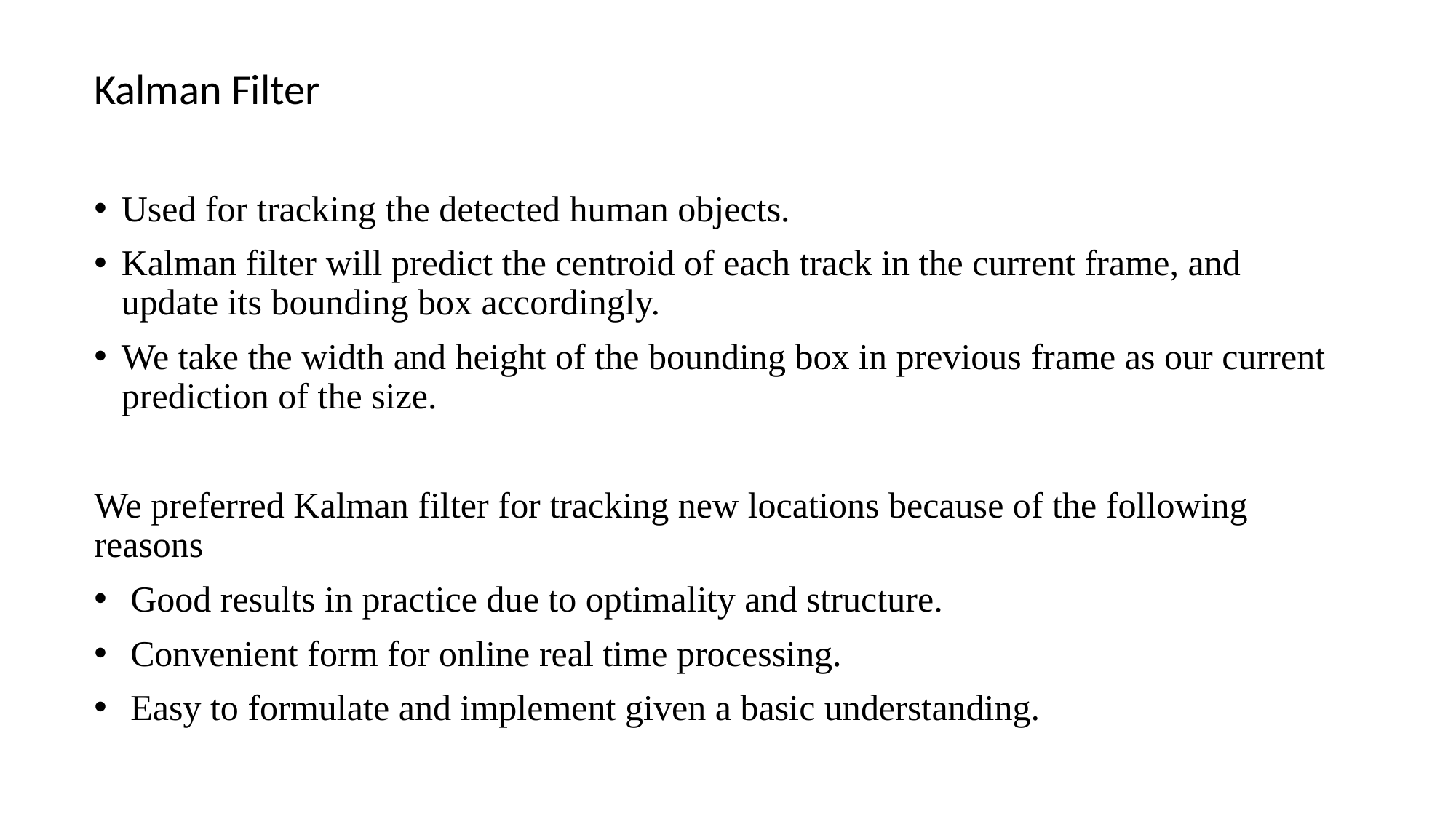

Kalman Filter

Used for tracking the detected human objects.
Kalman filter will predict the centroid of each track in the current frame, and update its bounding box accordingly.
We take the width and height of the bounding box in previous frame as our current prediction of the size.

We preferred Kalman filter for tracking new locations because of the following reasons
 Good results in practice due to optimality and structure.
 Convenient form for online real time processing.
 Easy to formulate and implement given a basic understanding.